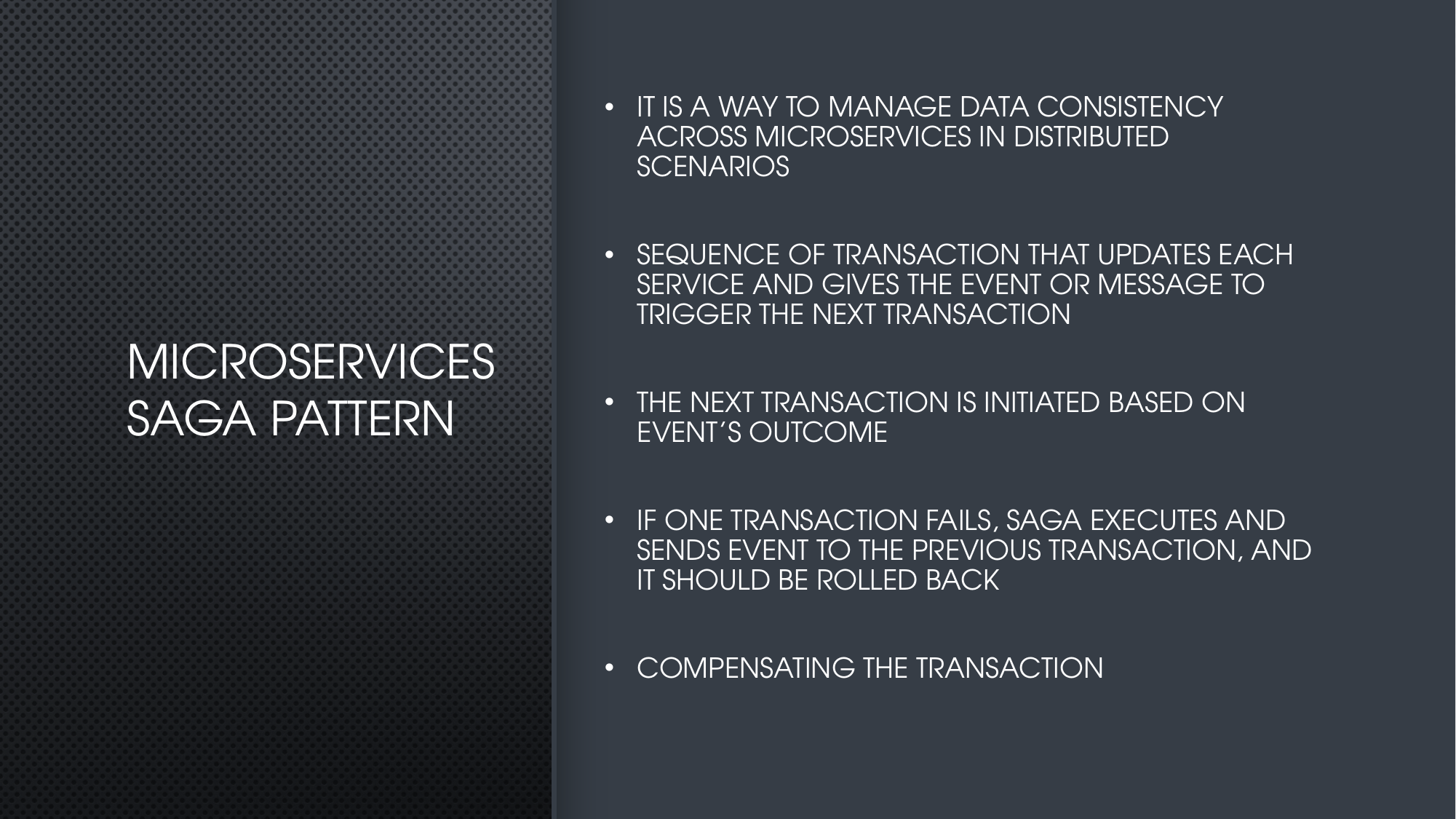

# Microservices saga pattern
It is a way to manage data consistency across microservices in distributed scenarios

Sequence of transaction that updates each service and gives the event or message to trigger the next transaction

The next transaction is initiated based on event’s outcome

If one transaction fails, saga executes and sends event to the previous transaction, and it should be rolled back

Compensating the transaction